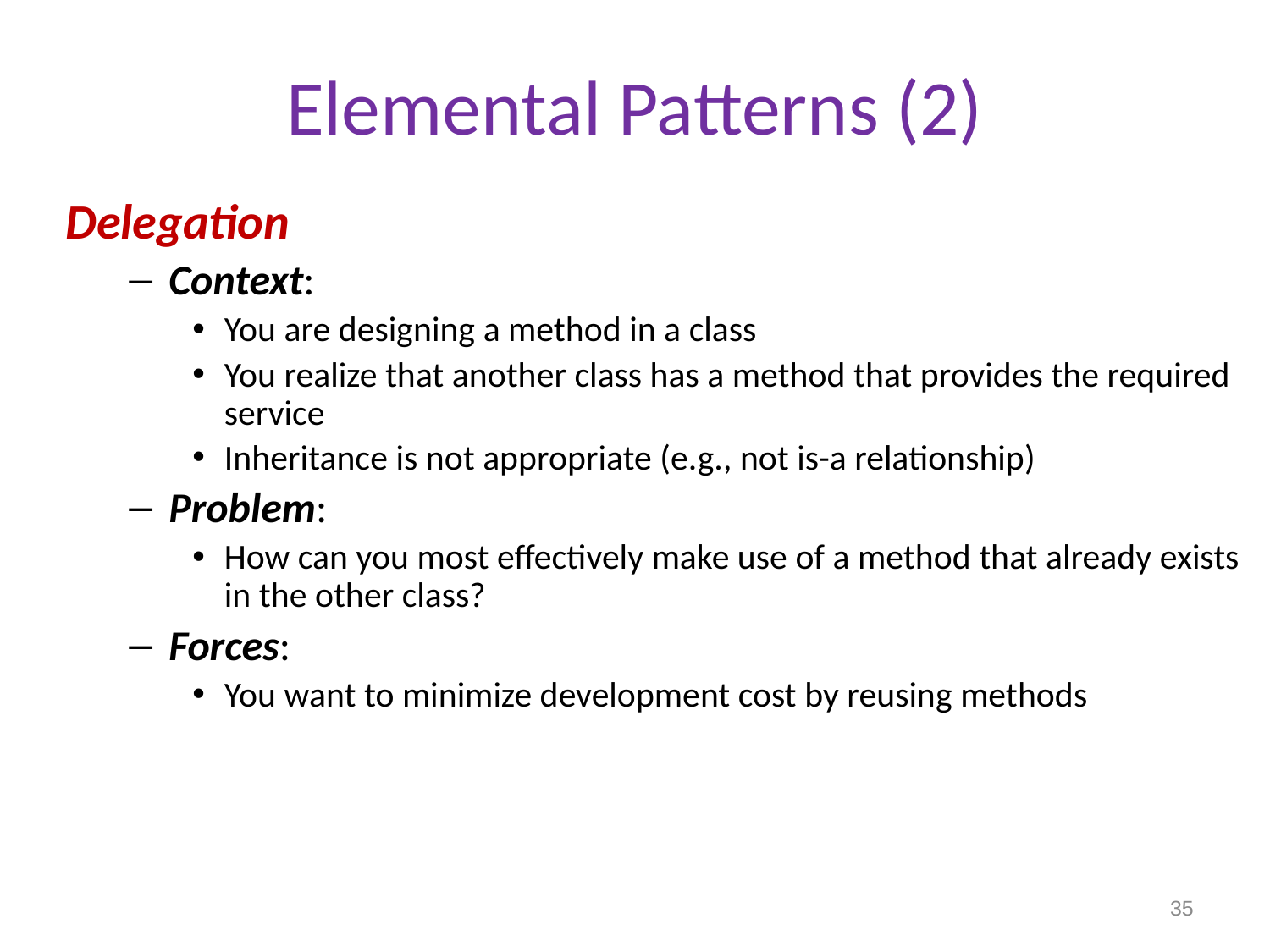

# Elemental Patterns (2)
Delegation
Context:
You are designing a method in a class
You realize that another class has a method that provides the required service
Inheritance is not appropriate (e.g., not is-a relationship)
Problem:
How can you most effectively make use of a method that already exists in the other class?
Forces:
You want to minimize development cost by reusing methods
35